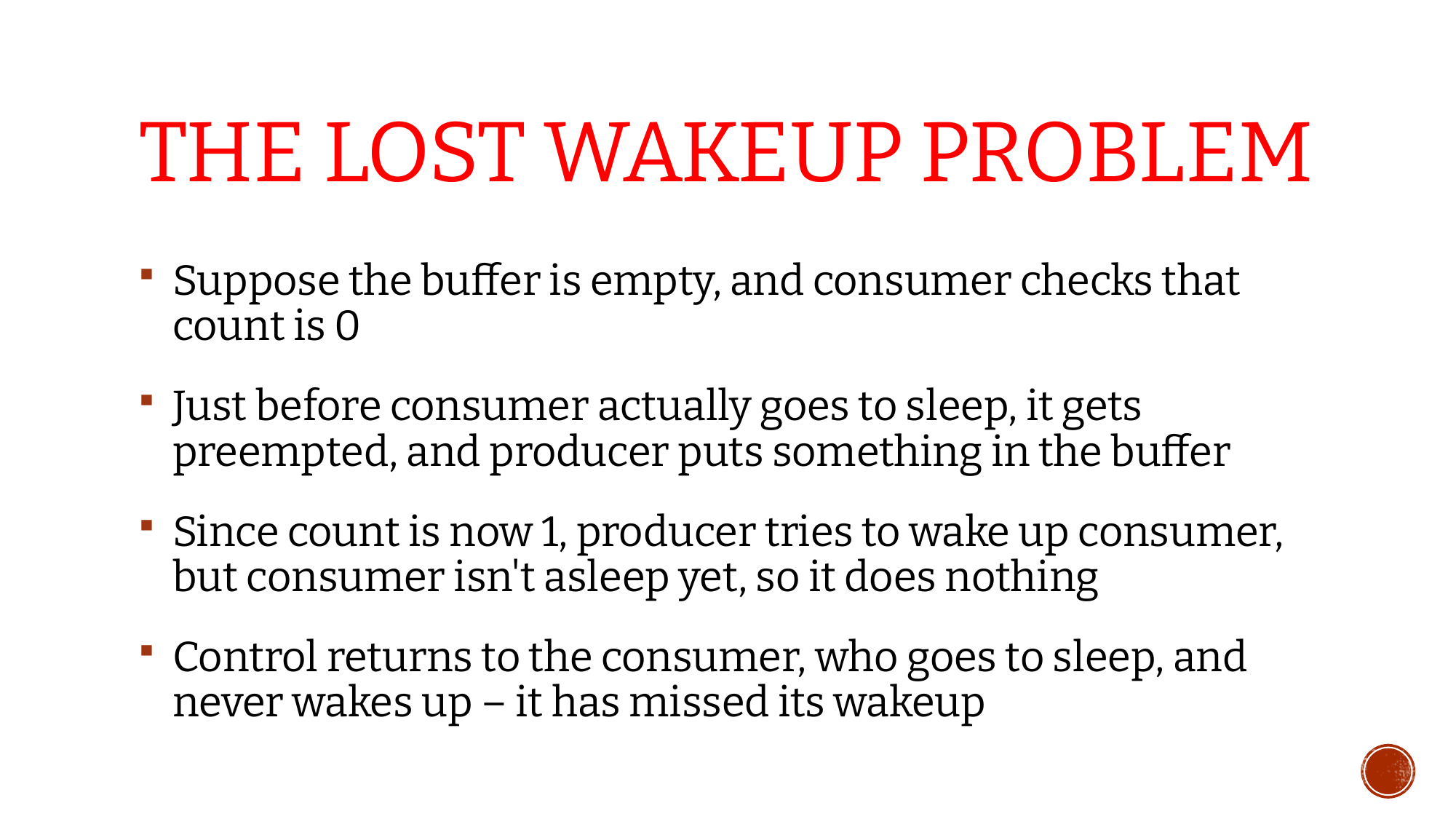

# The Lost Wakeup Problem
Suppose the buffer is empty, and consumer checks that count is 0
Just before consumer actually goes to sleep, it gets preempted, and producer puts something in the buffer
Since count is now 1, producer tries to wake up consumer, but consumer isn't asleep yet, so it does nothing
Control returns to the consumer, who goes to sleep, and never wakes up – it has missed its wakeup